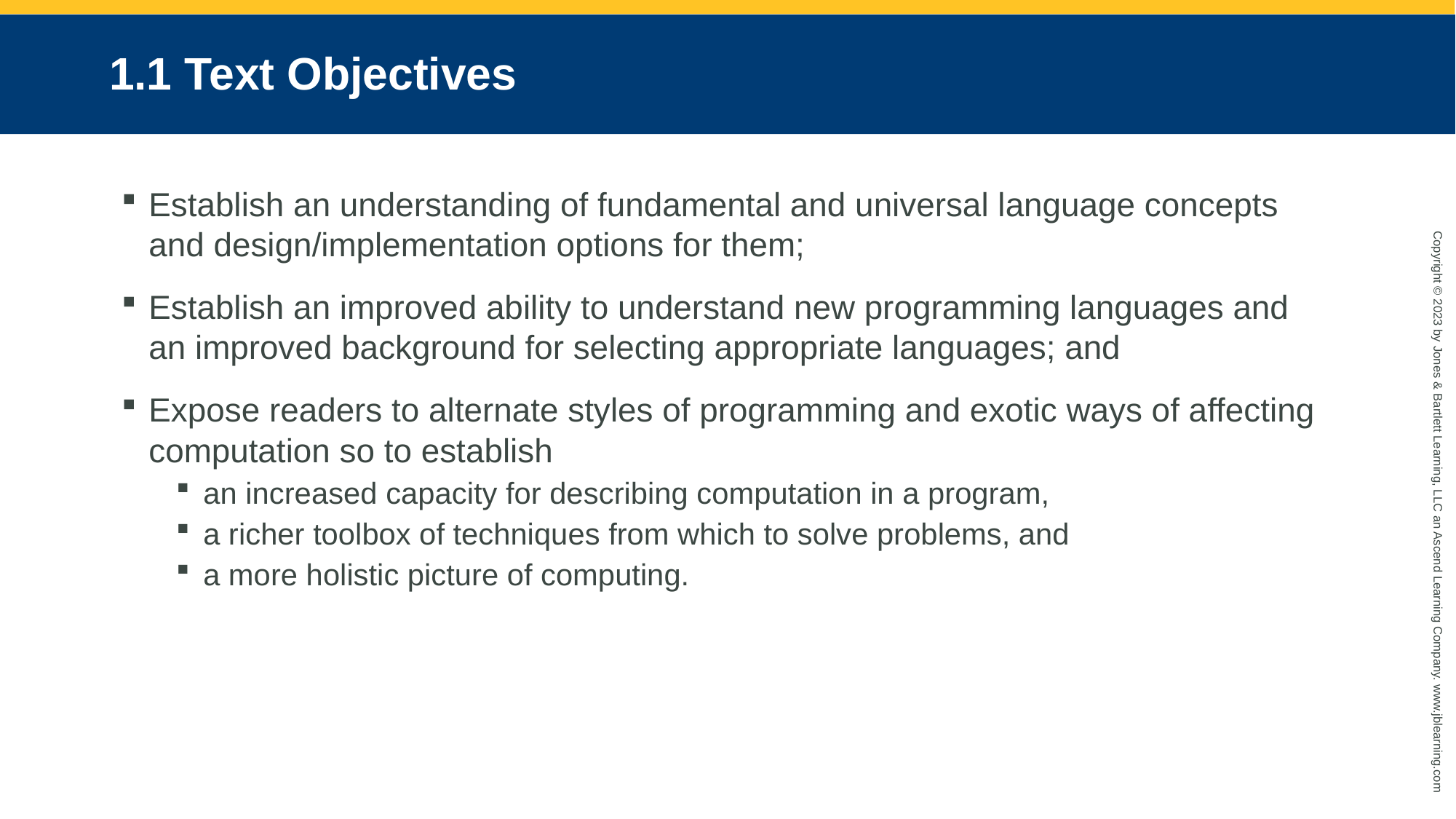

# 1.1 Text Objectives
Establish an understanding of fundamental and universal language concepts and design/implementation options for them;
Establish an improved ability to understand new programming languages and an improved background for selecting appropriate languages; and
Expose readers to alternate styles of programming and exotic ways of affecting computation so to establish
an increased capacity for describing computation in a program,
a richer toolbox of techniques from which to solve problems, and
a more holistic picture of computing.